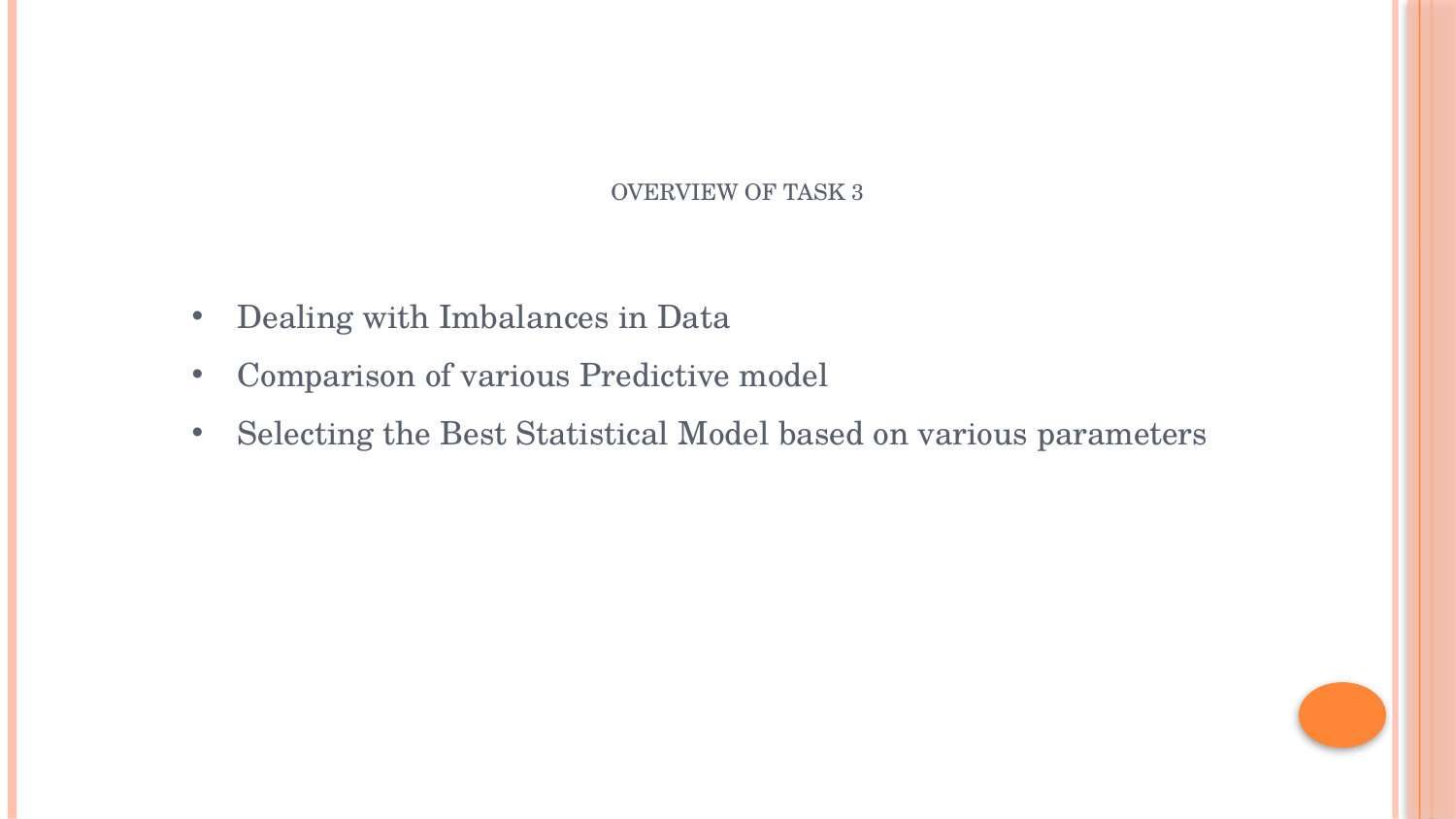

# Overview Of Task 3
Dealing with Imbalances in Data
Comparison of various Predictive model
Selecting the Best Statistical Model based on various parameters